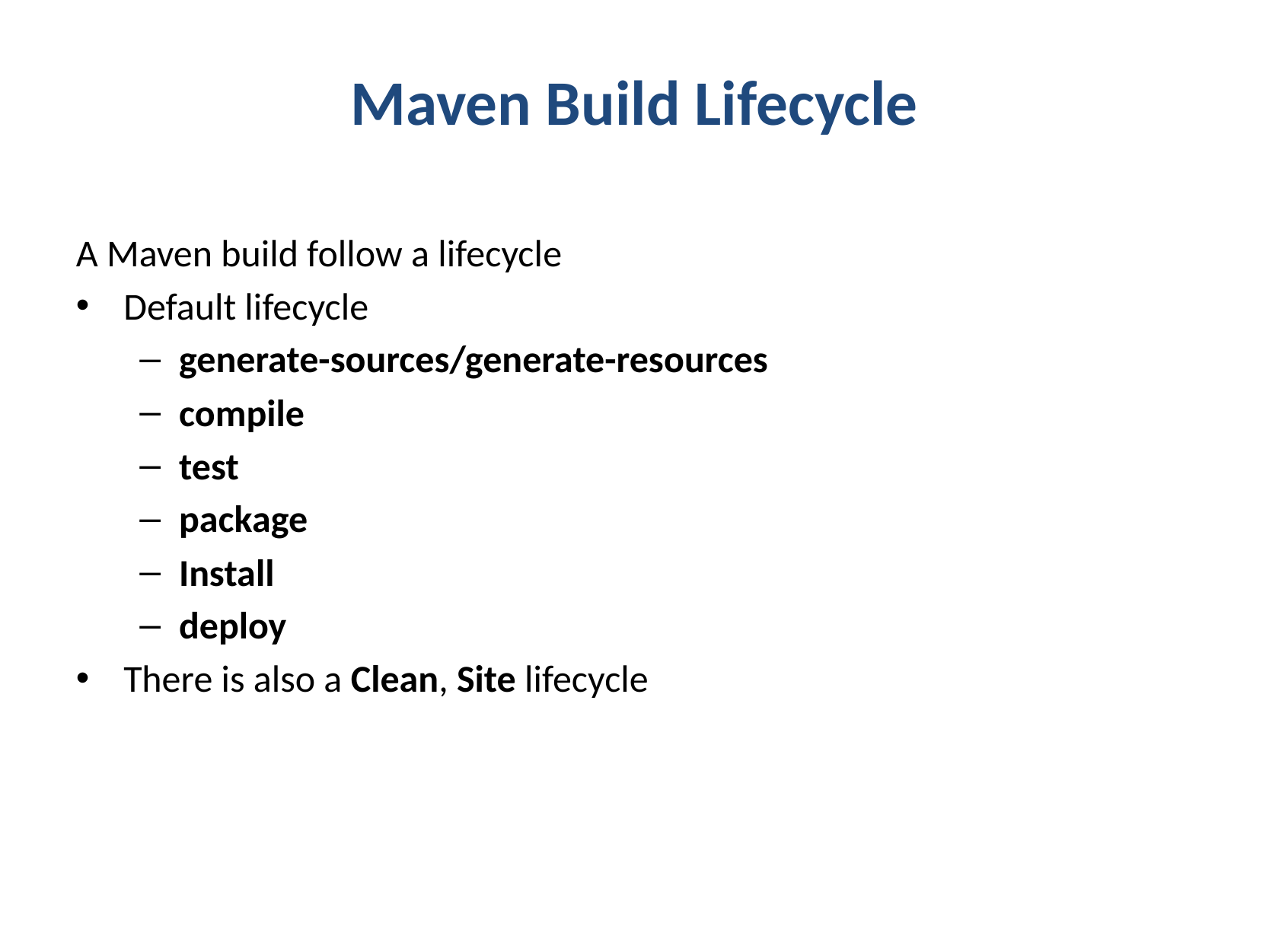

# Maven Build Lifecycle
A Maven build follow a lifecycle
Default lifecycle
generate-sources/generate-resources
compile
test
package
Install
deploy
There is also a Clean, Site lifecycle